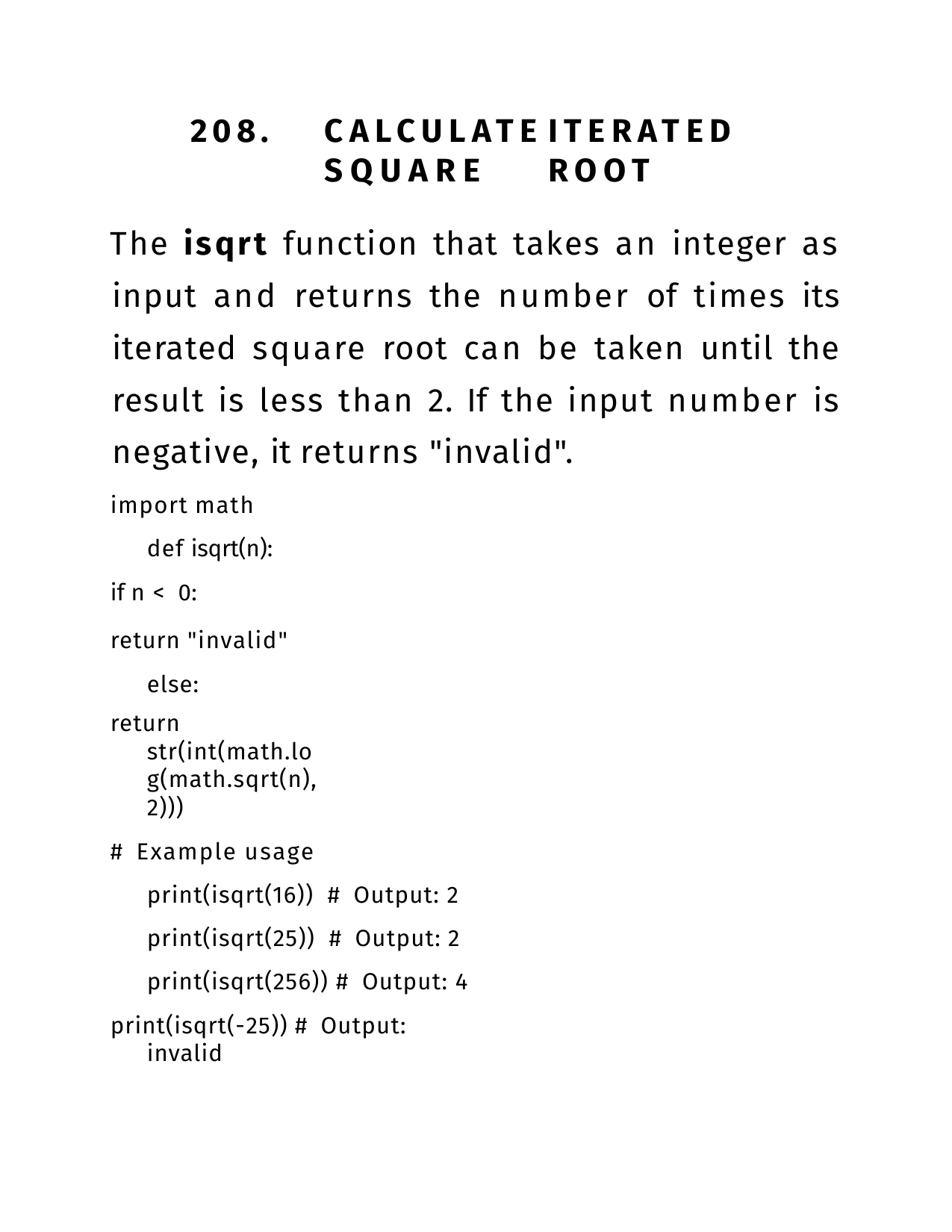

208.	CALCULATE	ITERATED SQUARE	ROOT
The isqrt function that takes an integer as input and returns the number of times its iterated square root can be taken until the result is less than 2. If the input number is negative, it returns "invalid".
import math def isqrt(n):
if n < 0:
return "invalid" else:
return str(int(math.log(math.sqrt(n), 2)))
# Example usage print(isqrt(16))  # Output: 2 print(isqrt(25))  # Output: 2 print(isqrt(256)) # Output: 4
print(isqrt(-25)) # Output: invalid